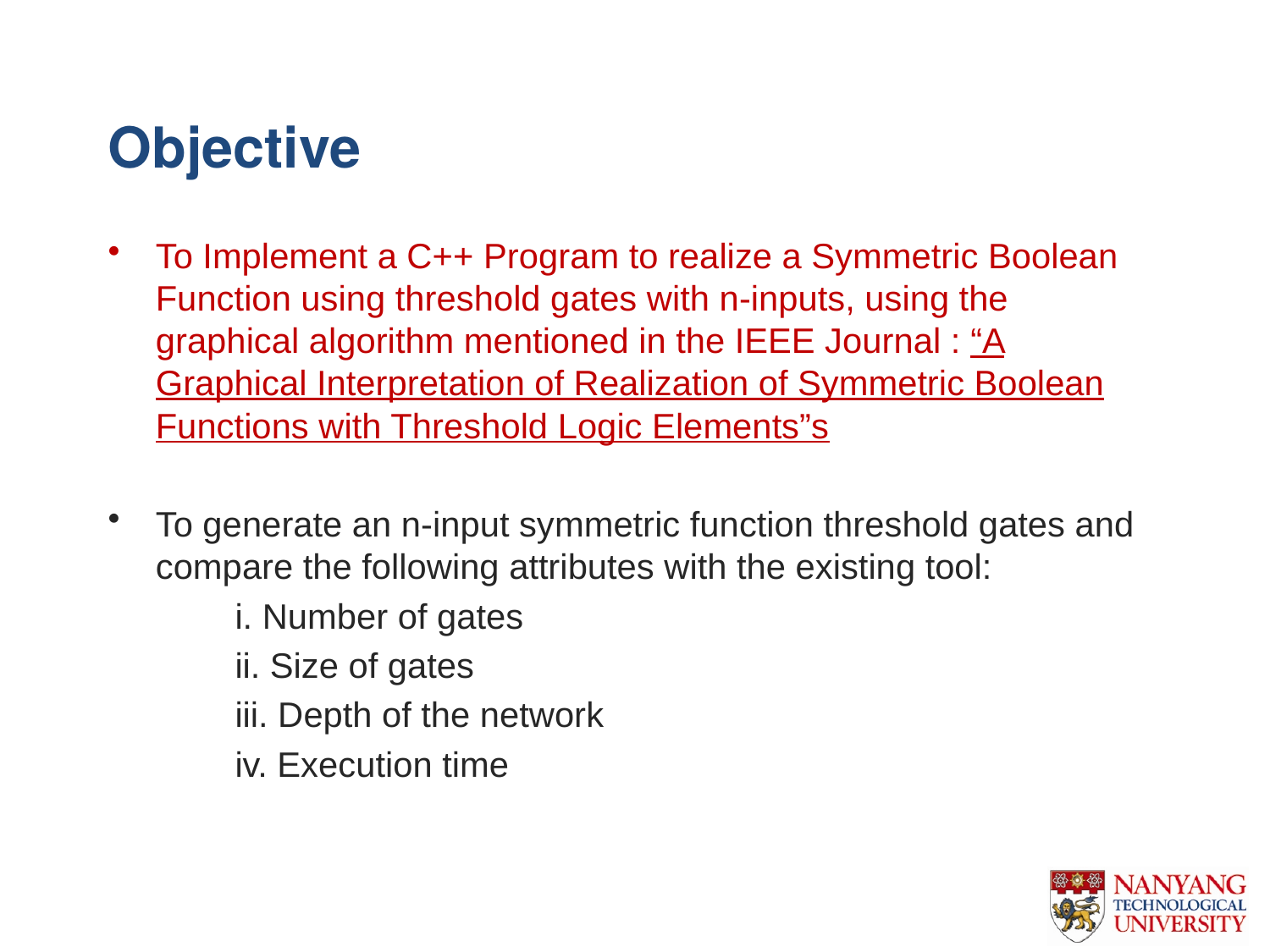

# Objective
To Implement a C++ Program to realize a Symmetric Boolean Function using threshold gates with n-inputs, using the graphical algorithm mentioned in the IEEE Journal : “A Graphical Interpretation of Realization of Symmetric Boolean Functions with Threshold Logic Elements”s

To generate an n-input symmetric function threshold gates and compare the following attributes with the existing tool:
	i. Number of gates
	ii. Size of gates
	iii. Depth of the network
	iv. Execution time